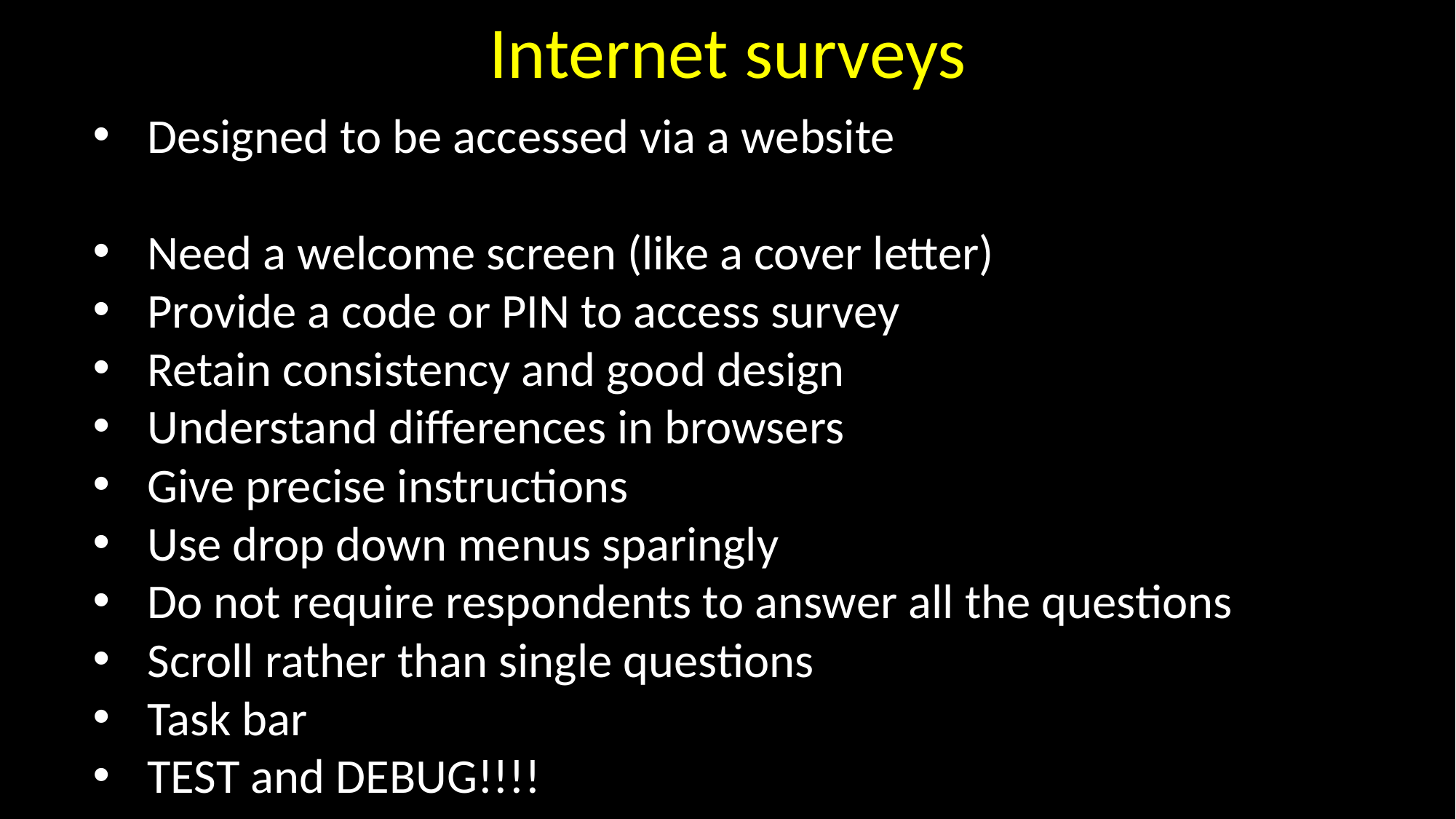

Internet surveys
Designed to be accessed via a website

Need a welcome screen (like a cover letter)
Provide a code or PIN to access survey
Retain consistency and good design
Understand differences in browsers
Give precise instructions
Use drop down menus sparingly
Do not require respondents to answer all the questions
Scroll rather than single questions
Task bar
TEST and DEBUG!!!!